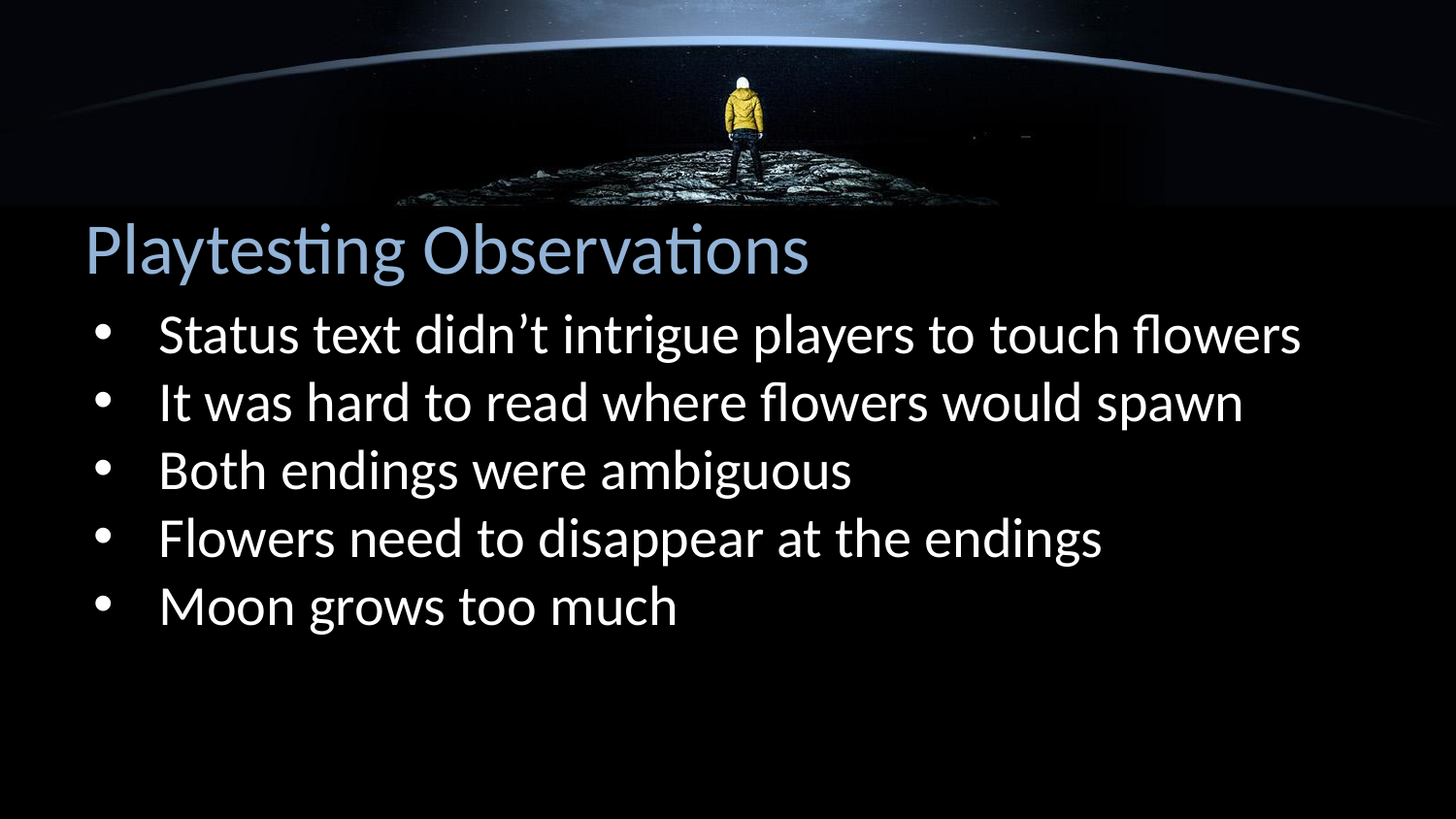

# Playtesting Observations
Status text didn’t intrigue players to touch flowers
It was hard to read where flowers would spawn
Both endings were ambiguous
Flowers need to disappear at the endings
Moon grows too much